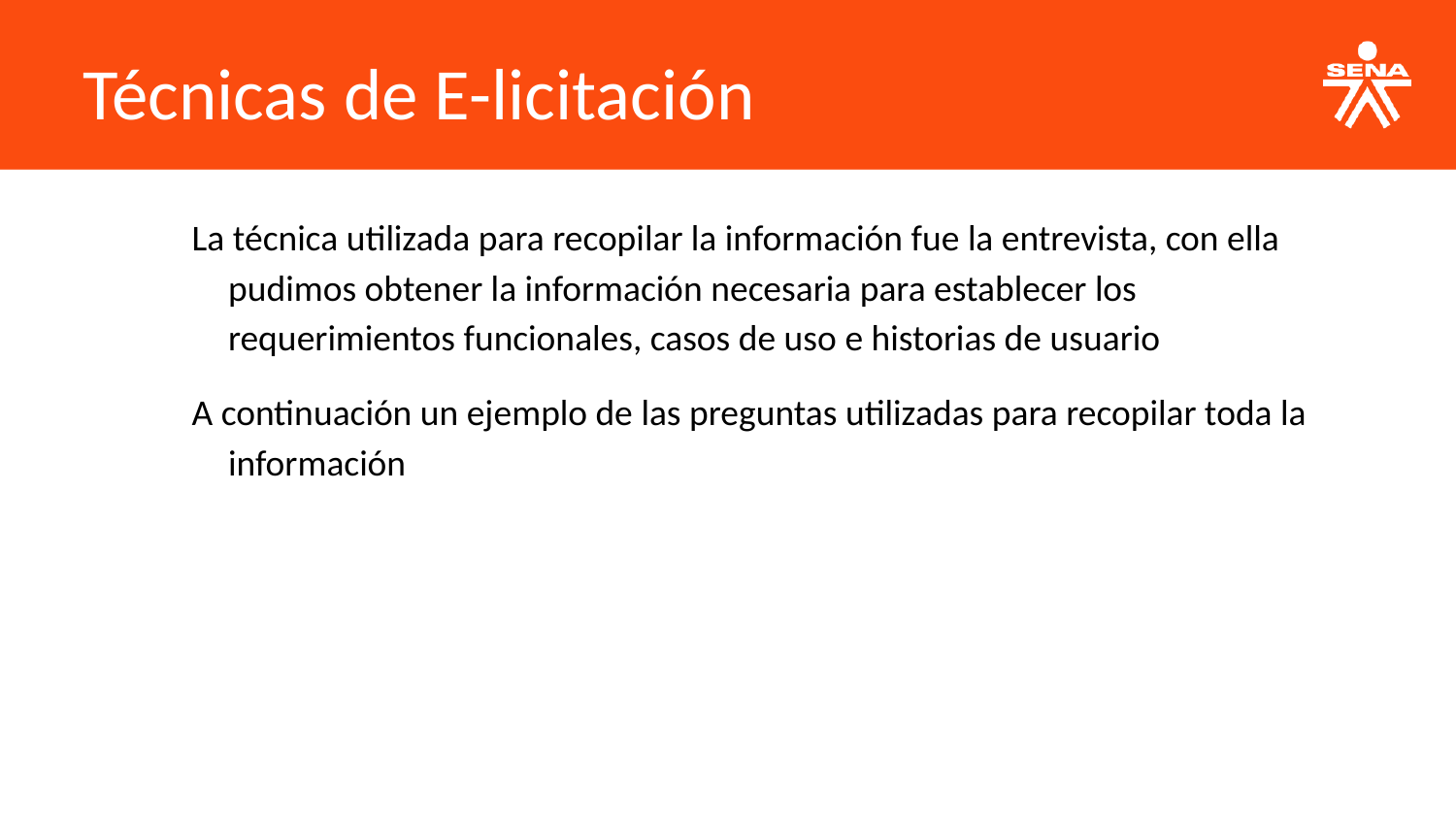

Técnicas de E-licitación
La técnica utilizada para recopilar la información fue la entrevista, con ella pudimos obtener la información necesaria para establecer los requerimientos funcionales, casos de uso e historias de usuario
A continuación un ejemplo de las preguntas utilizadas para recopilar toda la información